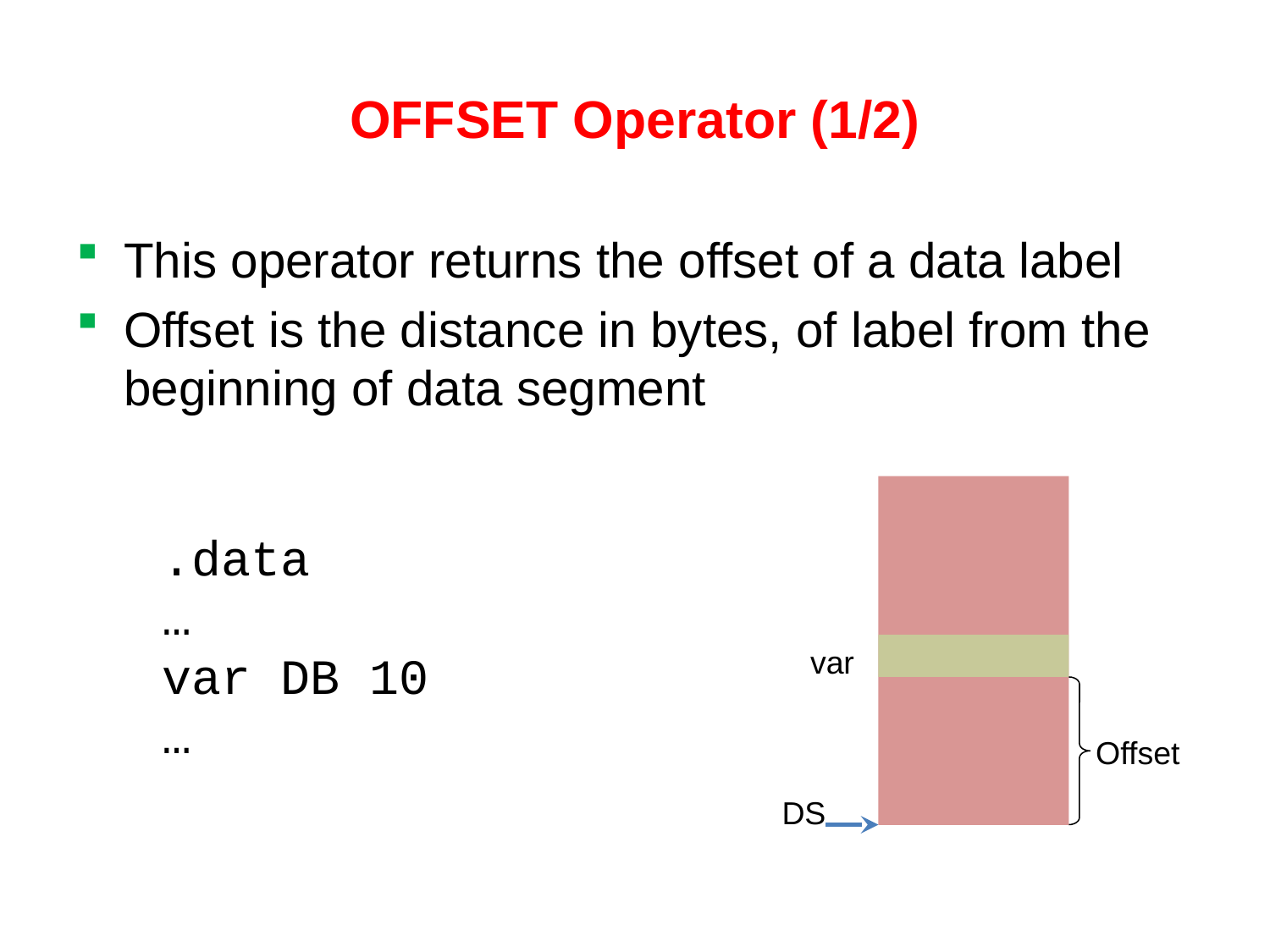

# OFFSET Operator (1/2)
This operator returns the offset of a data label
Offset is the distance in bytes, of label from the beginning of data segment

.data
…
var DB 10
…

var

Offset
DS